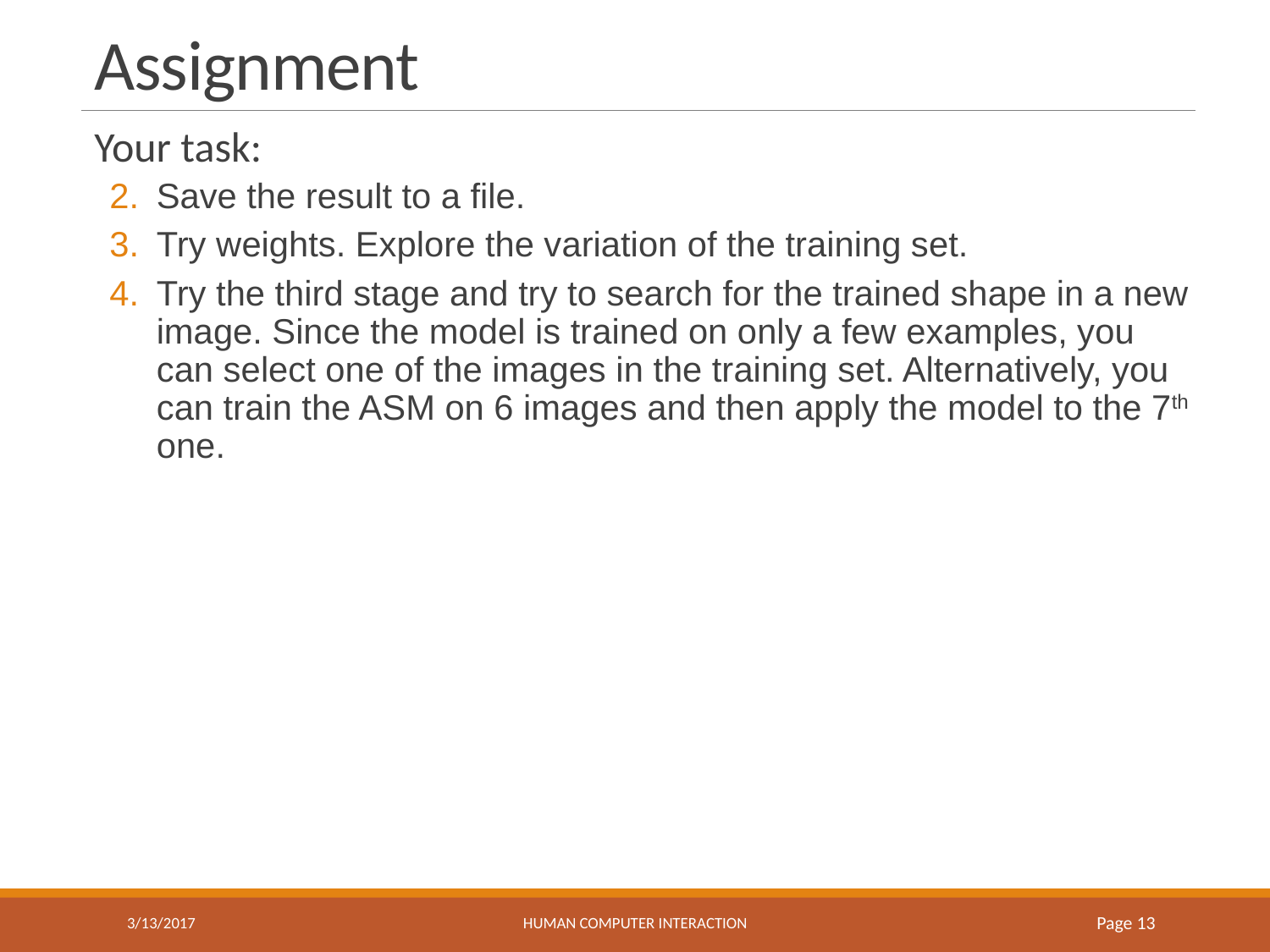

# Assignment
Your task:
Save the result to a file.
Try weights. Explore the variation of the training set.
Try the third stage and try to search for the trained shape in a new image. Since the model is trained on only a few examples, you can select one of the images in the training set. Alternatively, you can train the ASM on 6 images and then apply the model to the 7th one.
3/13/2017
HUMAN COMPUTER INTERACTION
Page 13